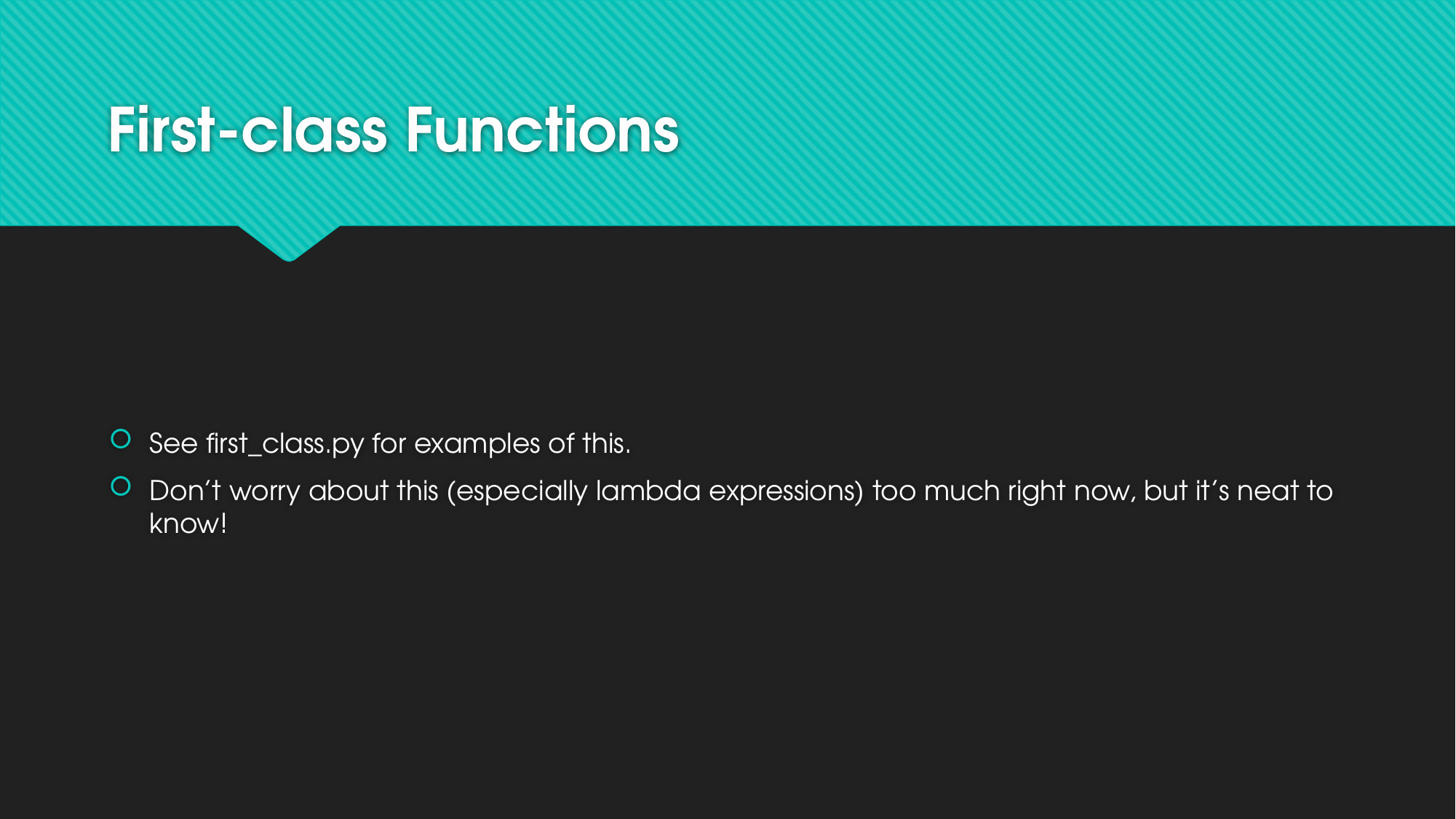

# First-class Functions
See first_class.py for examples of this.
Don’t worry about this (especially lambda expressions) too much right now, but it’s neat to know!